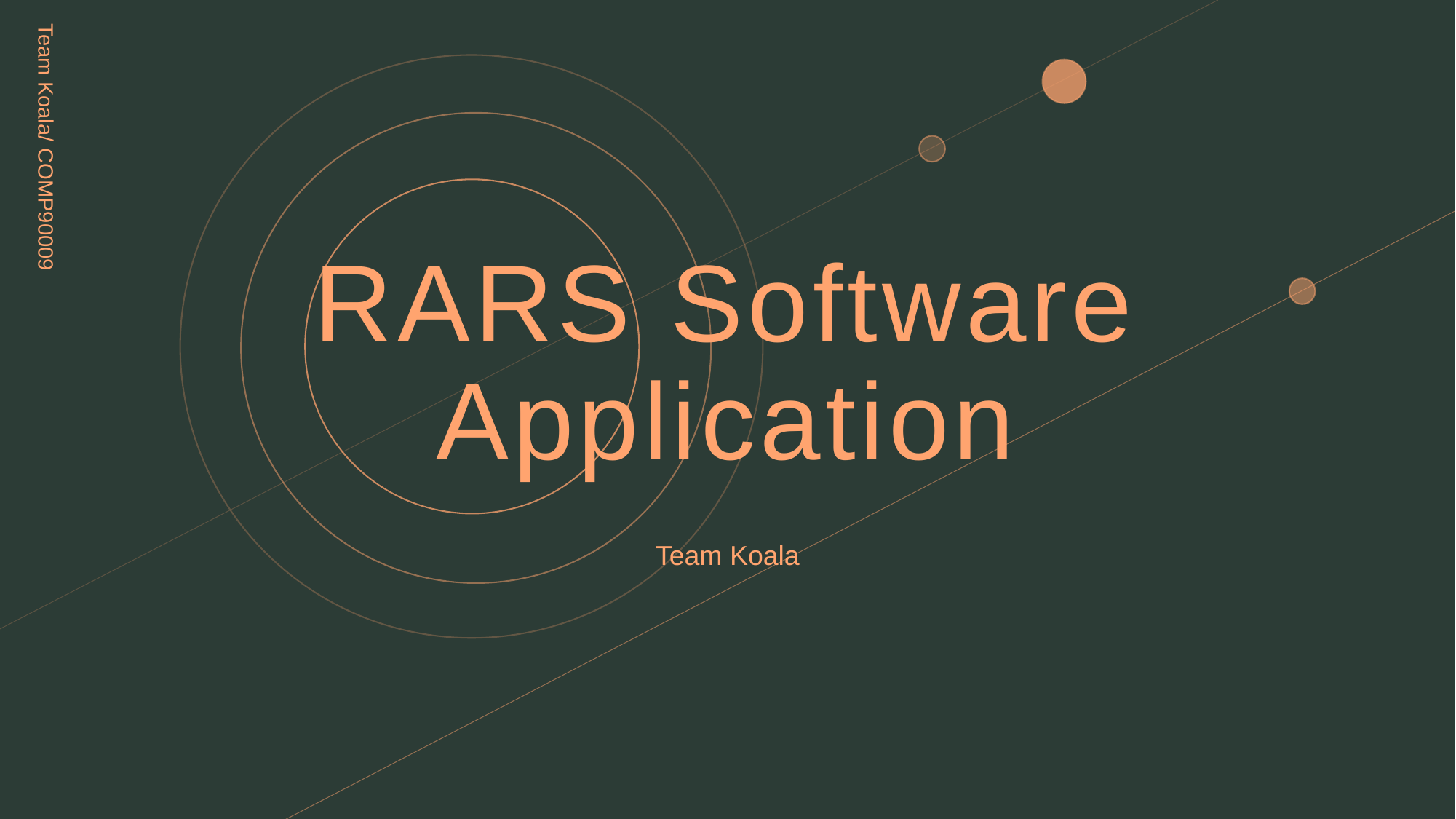

Team Koala/ COMP90009

# RARS Software Application

Team Koala